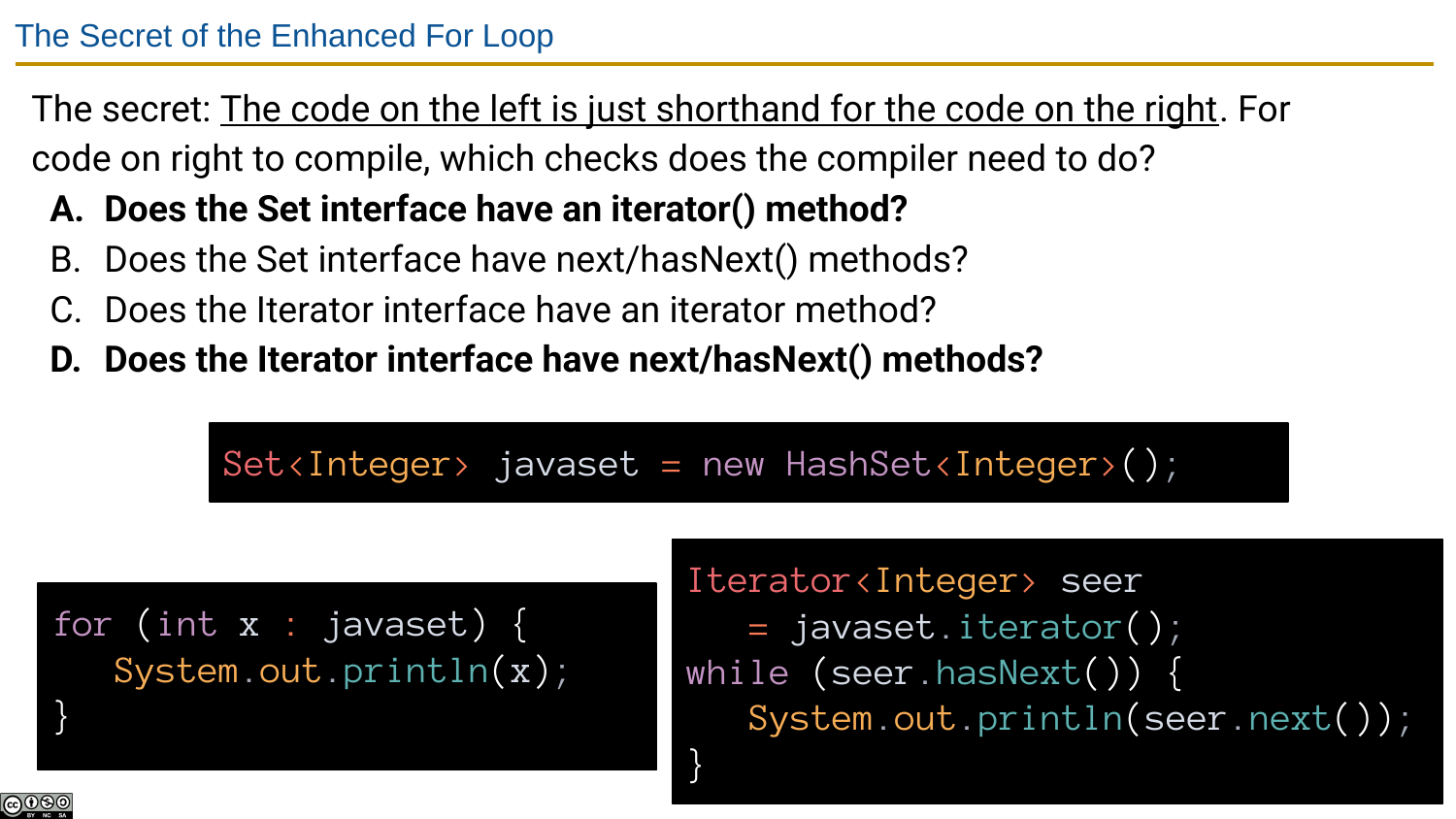

# The Secret of the Enhanced For Loop
The secret: The code on the left is just shorthand for the code on the right. For code on right to compile, which checks does the compiler need to do?
Does the Set interface have an iterator() method?
Does the Set interface have next/hasNext() methods?
Does the Iterator interface have an iterator method?
Does the Iterator interface have next/hasNext() methods?
Set<Integer> javaset = new HashSet<Integer>();
Iterator<Integer> seer
   = javaset.iterator();
while (seer.hasNext()) {
   System.out.println(seer.next());
}

for (int x : javaset) {
   System.out.println(x);
}